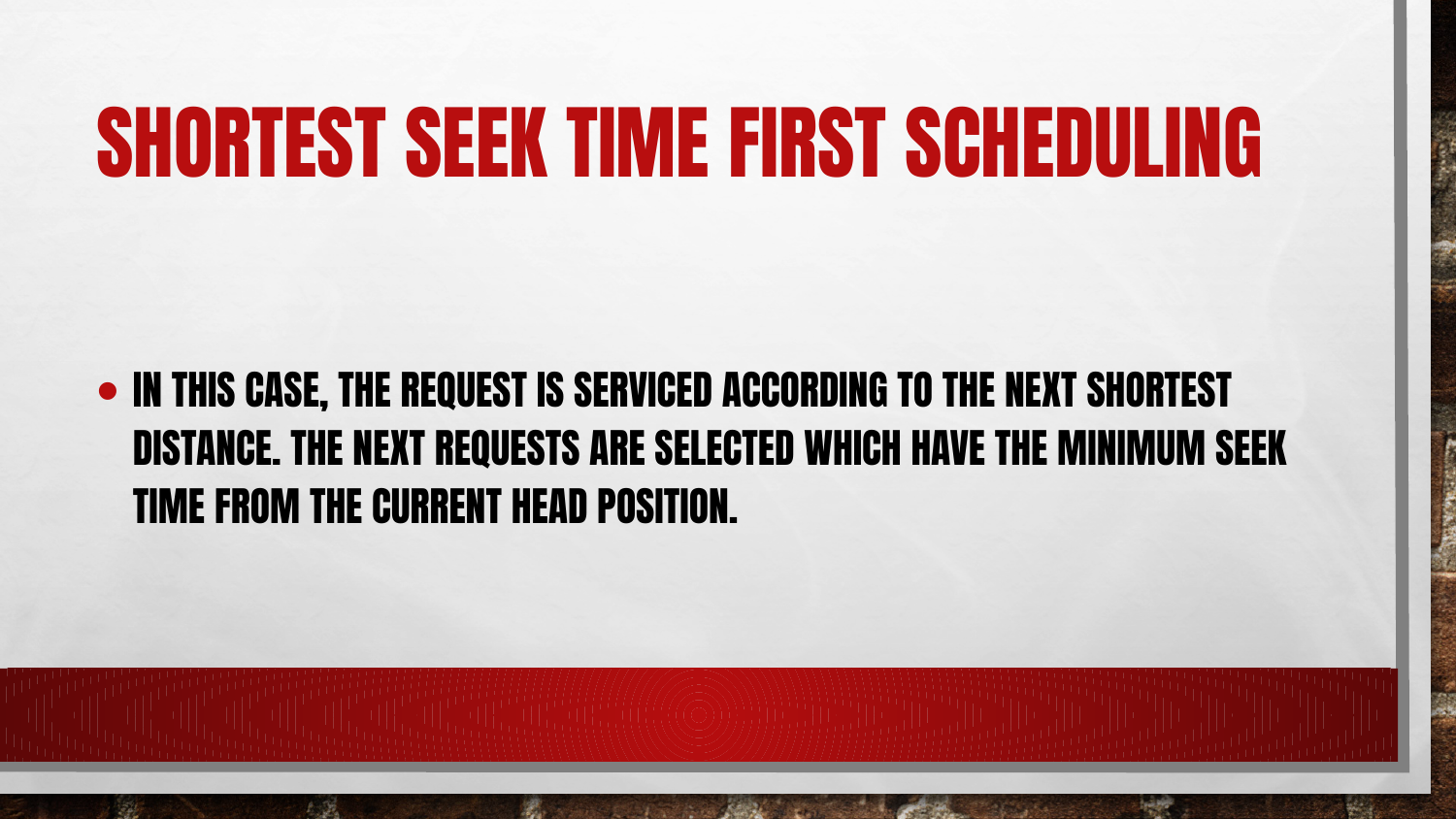

# Shortest seek time first scheduling
In this case, the request is serviced according to the next shortest distance. The next requests are selected which have the minimum seek time from the current head position.